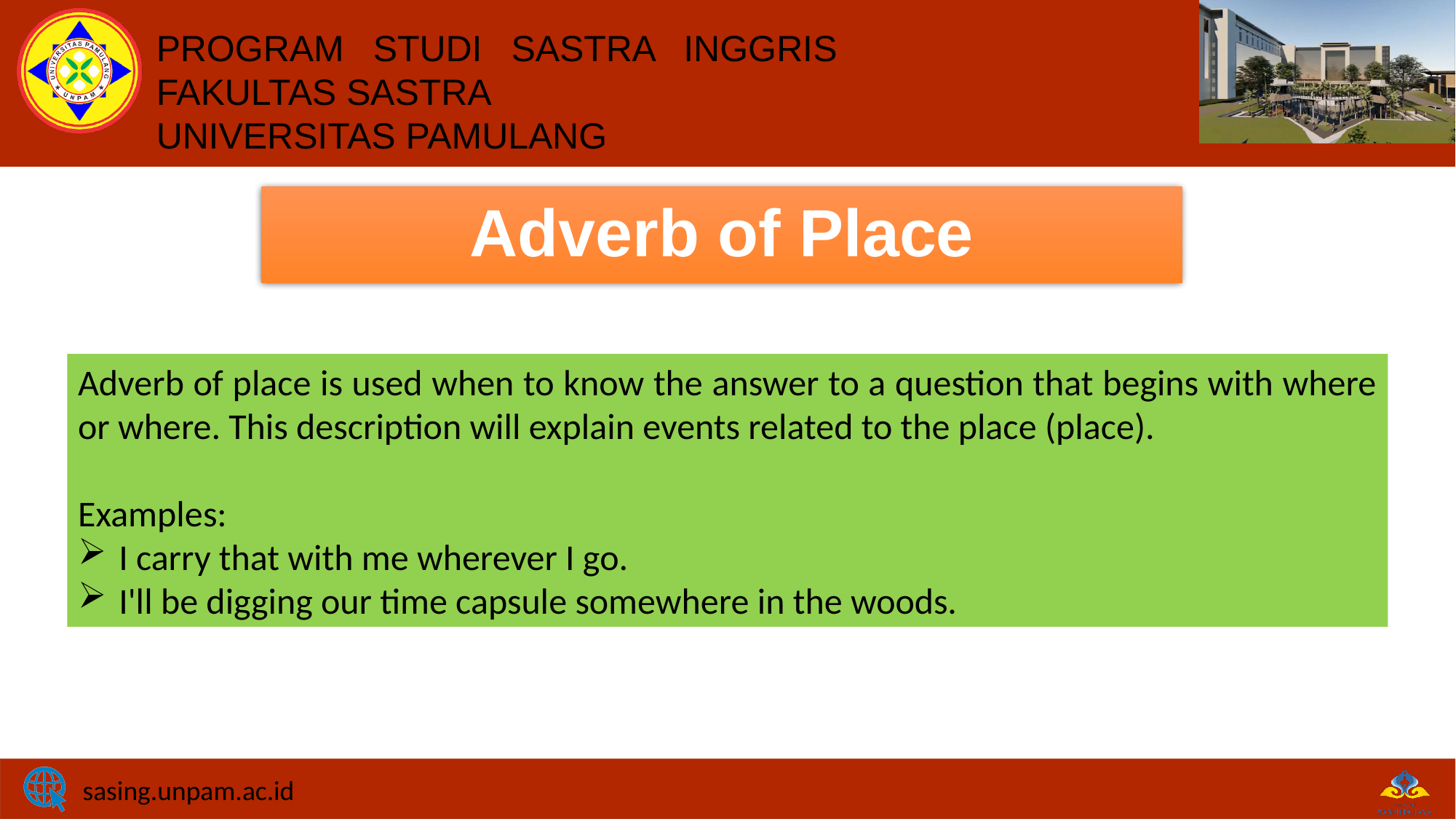

# Adverb of Place
Adverb of place is used when to know the answer to a question that begins with where or where. This description will explain events related to the place (place).

Examples:
I carry that with me wherever I go.
I'll be digging our time capsule somewhere in the woods.